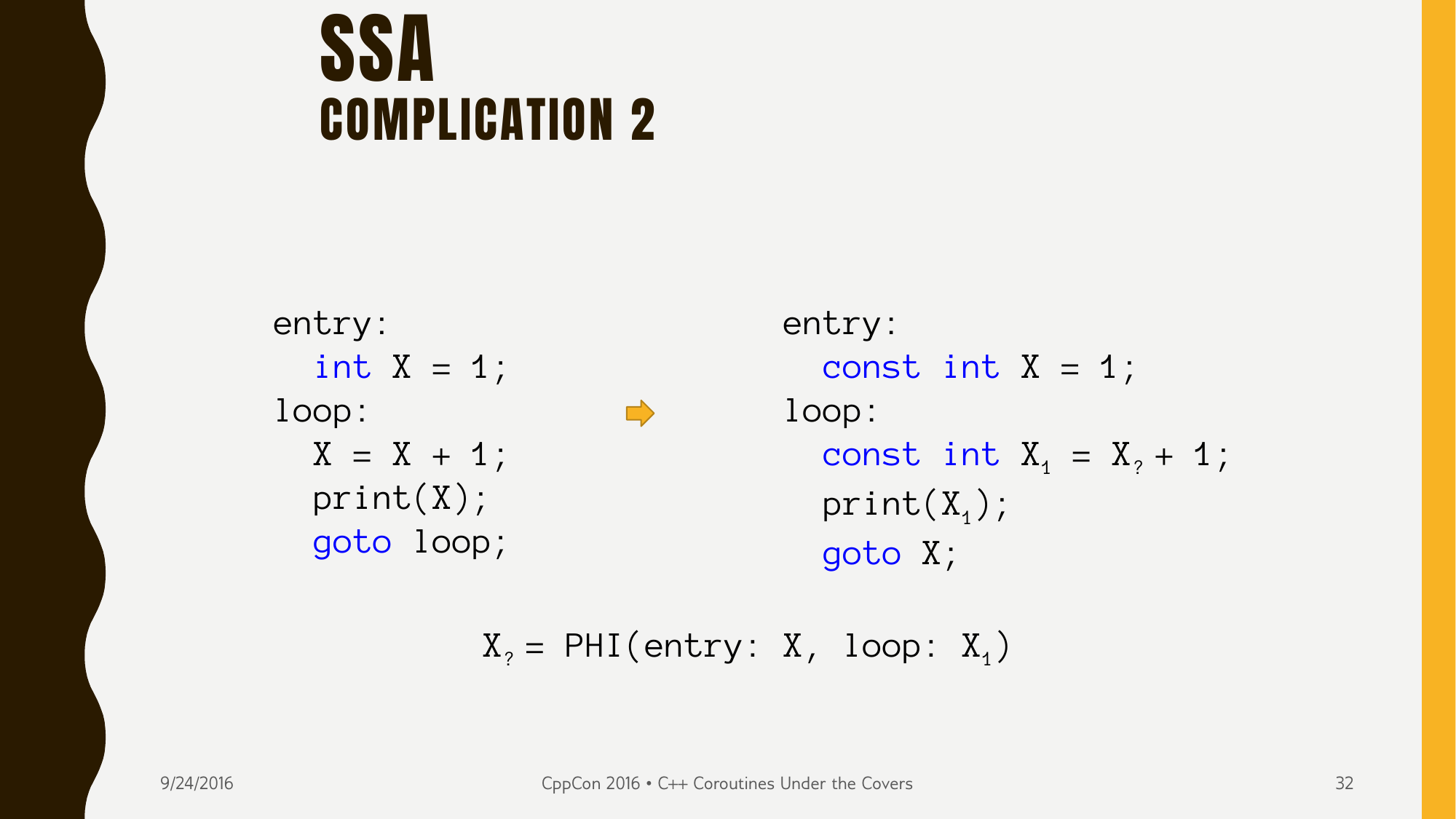

# ssa complication 2
entry:
  int X = 1;
loop:
  X = X + 1;
  print(X);
  goto loop;
entry:
  const int X = 1;
loop:
  const int X1 = X? + 1;
  print(X1);
  goto X;

X? = PHI(entry: X, loop: X1)
9/24/2016
CppCon 2016 • C++ Coroutines Under the Covers
32